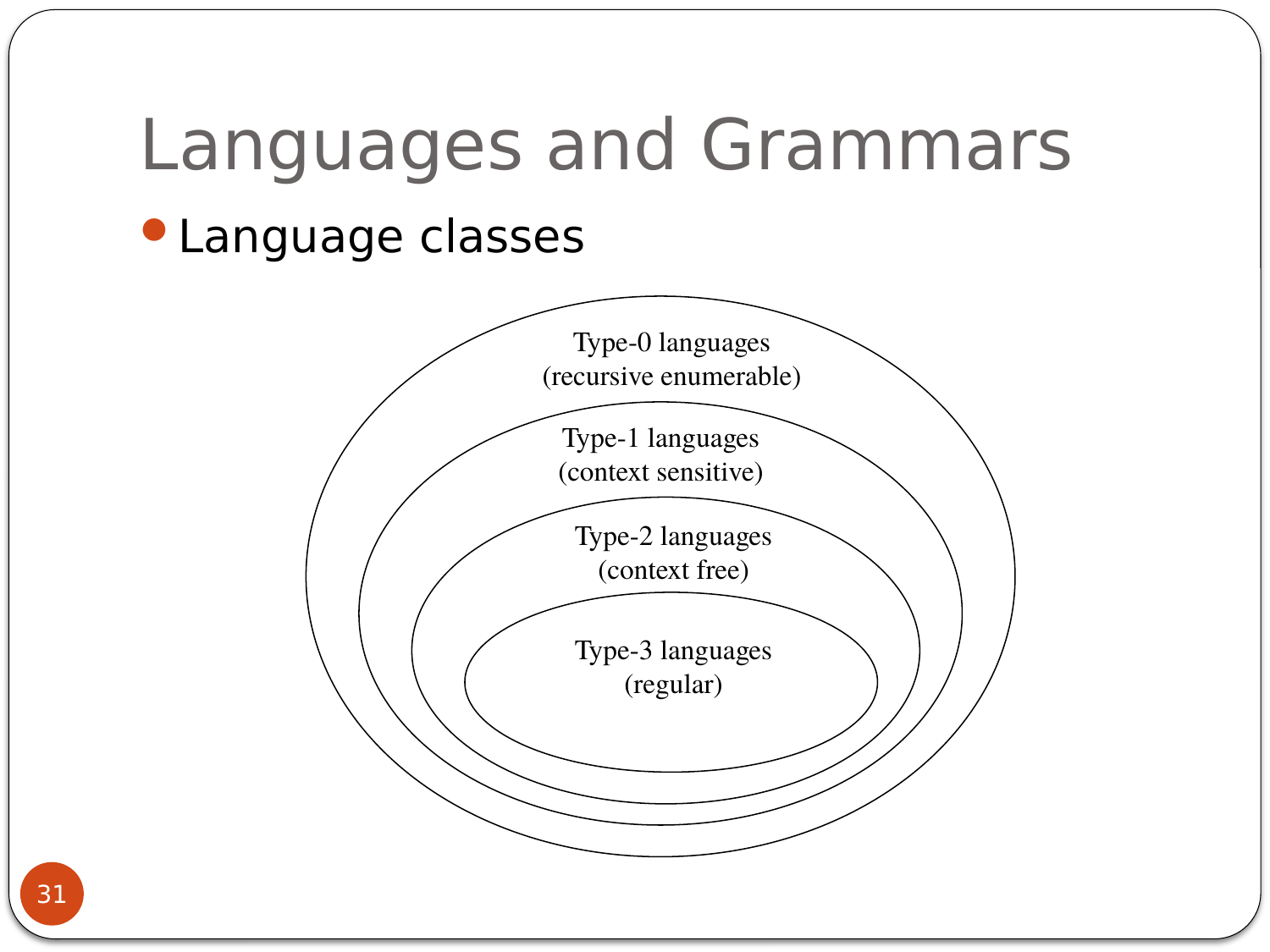

# Languages and Grammars
Language classes

Type-0 languages
(recursive enumerable)

Type-1 languages
(context sensitive)

Type-2 languages
(context free)

Type-3 languages
(regular)
31